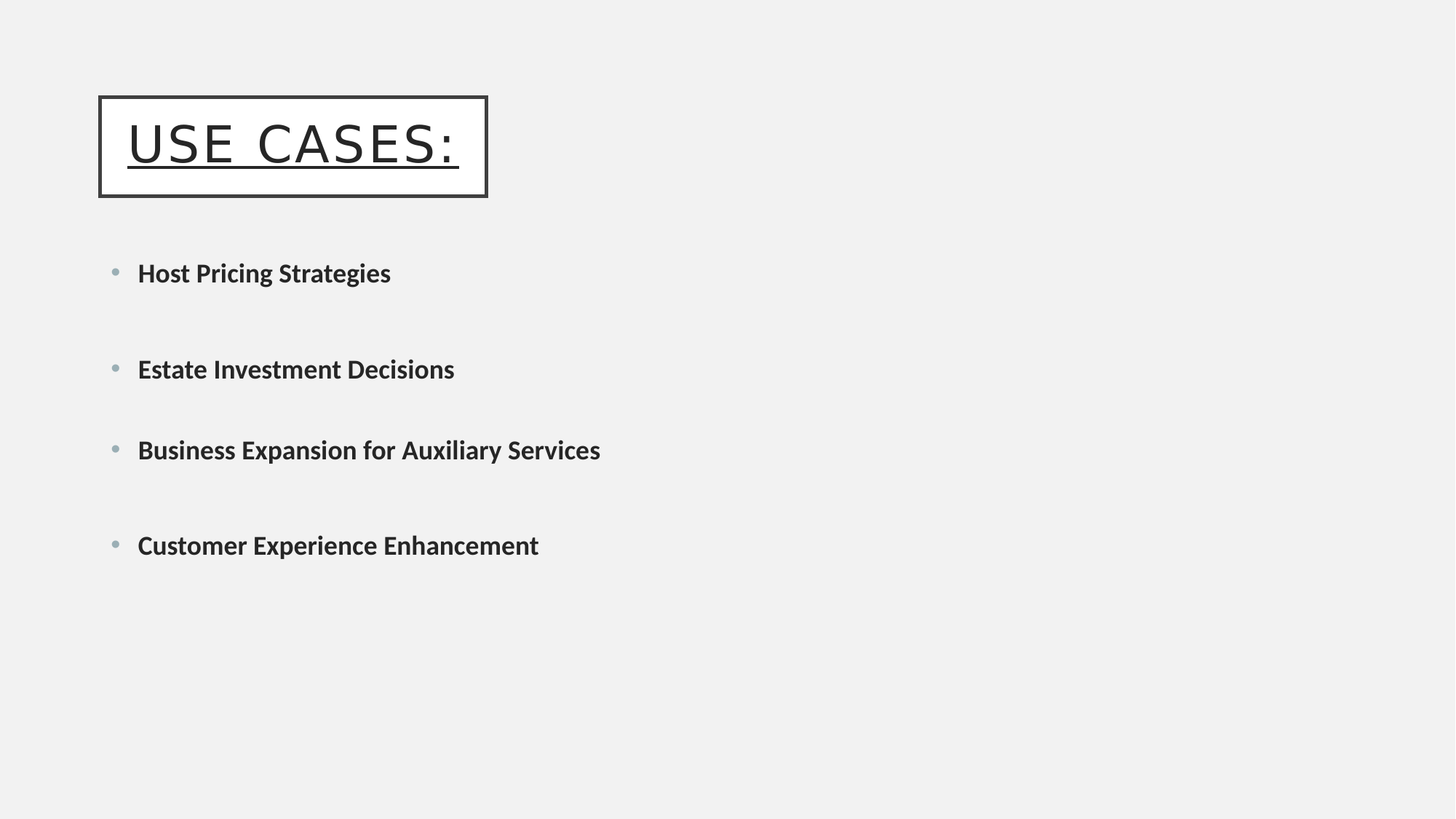

# Use Cases:
Host Pricing Strategies

Estate Investment Decisions
Business Expansion for Auxiliary Services

Customer Experience Enhancement